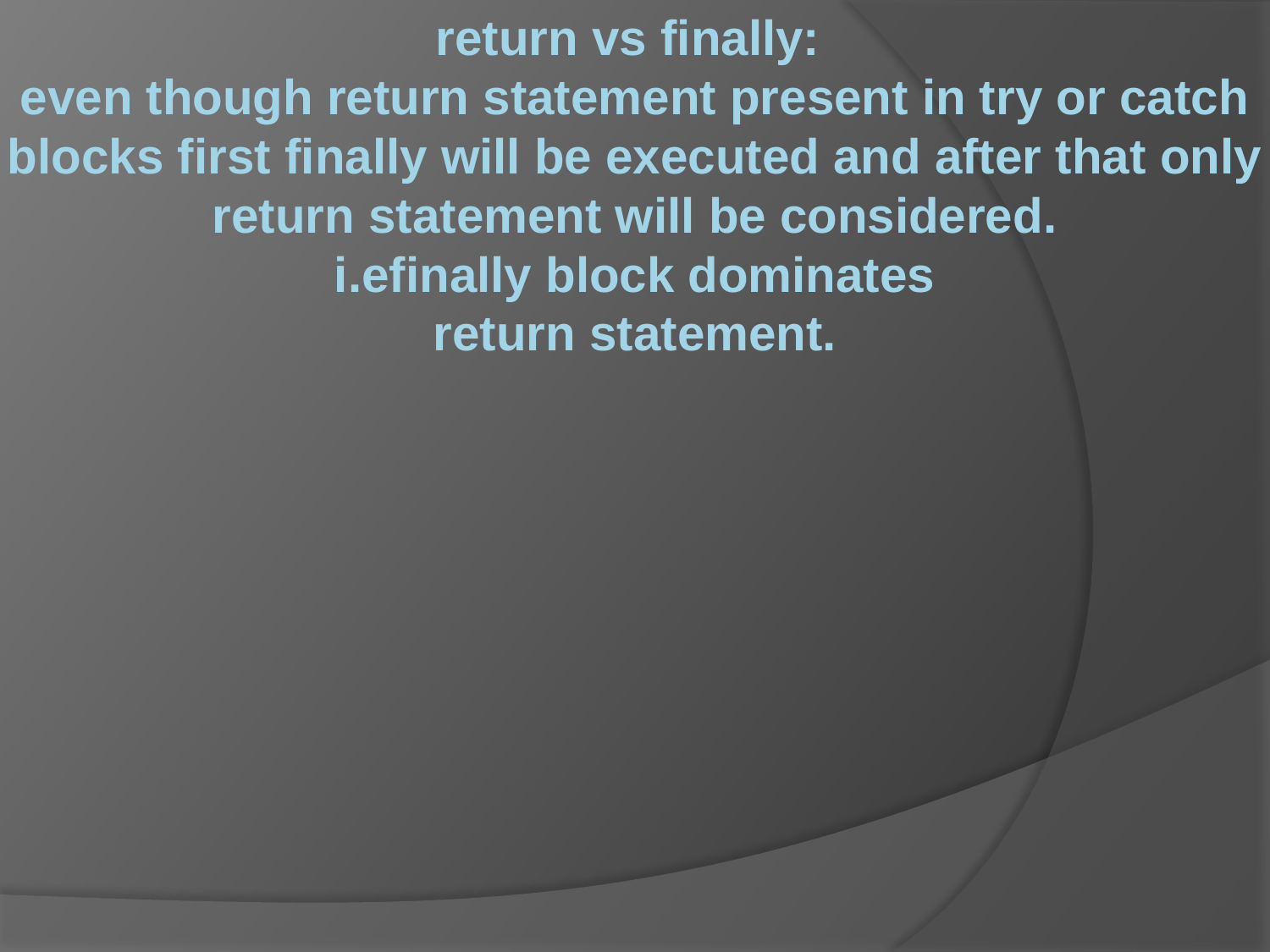

# return vs finally: even though return statement present in try or catch blocks first finally will be executed and after that only return statement will be considered. i.efinally block dominates return statement.